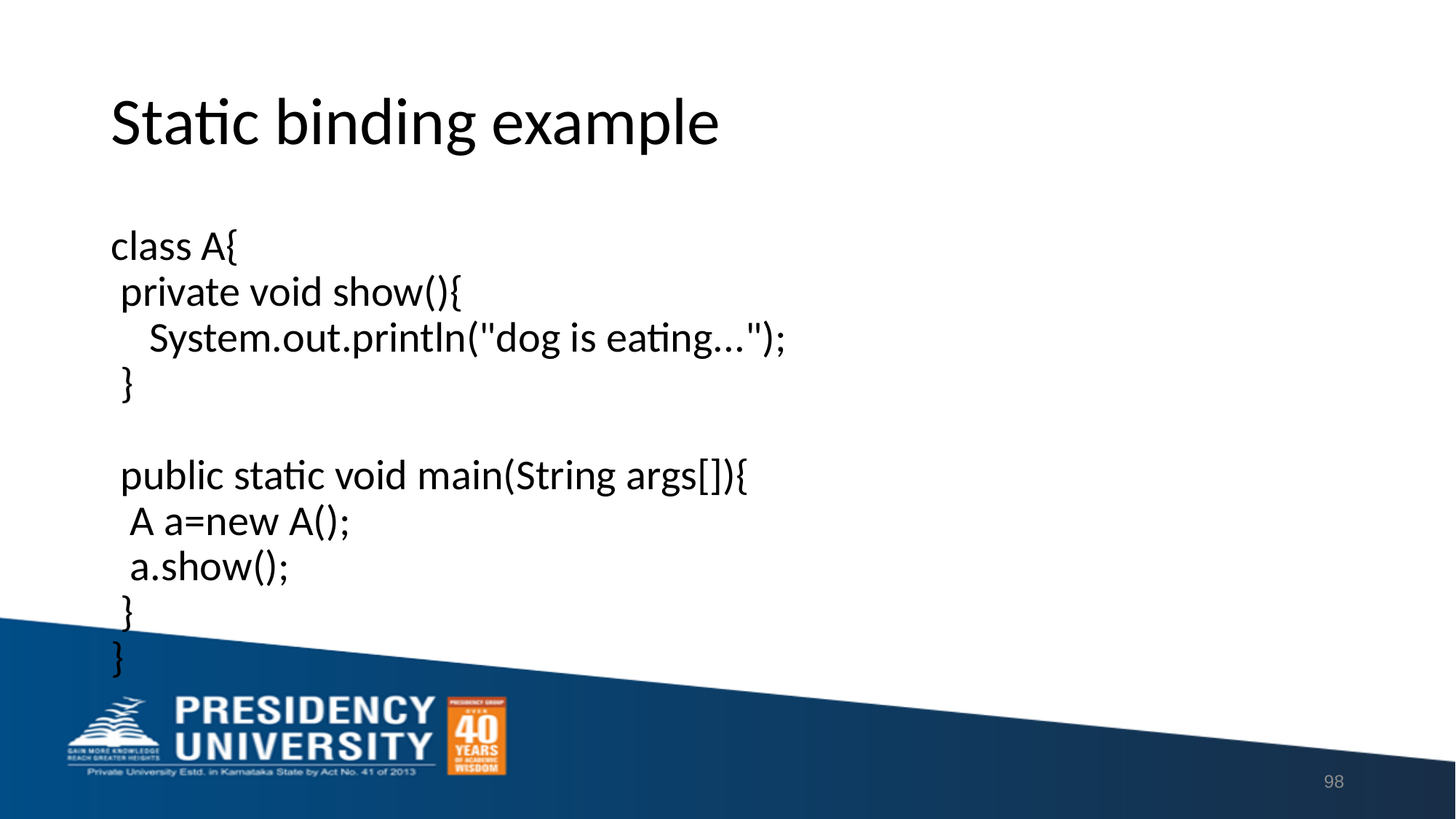

# Static binding example
class A{
 private void show(){
    System.out.println("dog is eating...");
 }

 public static void main(String args[]){
  A a=new A();
  a.show();
 }
}
98